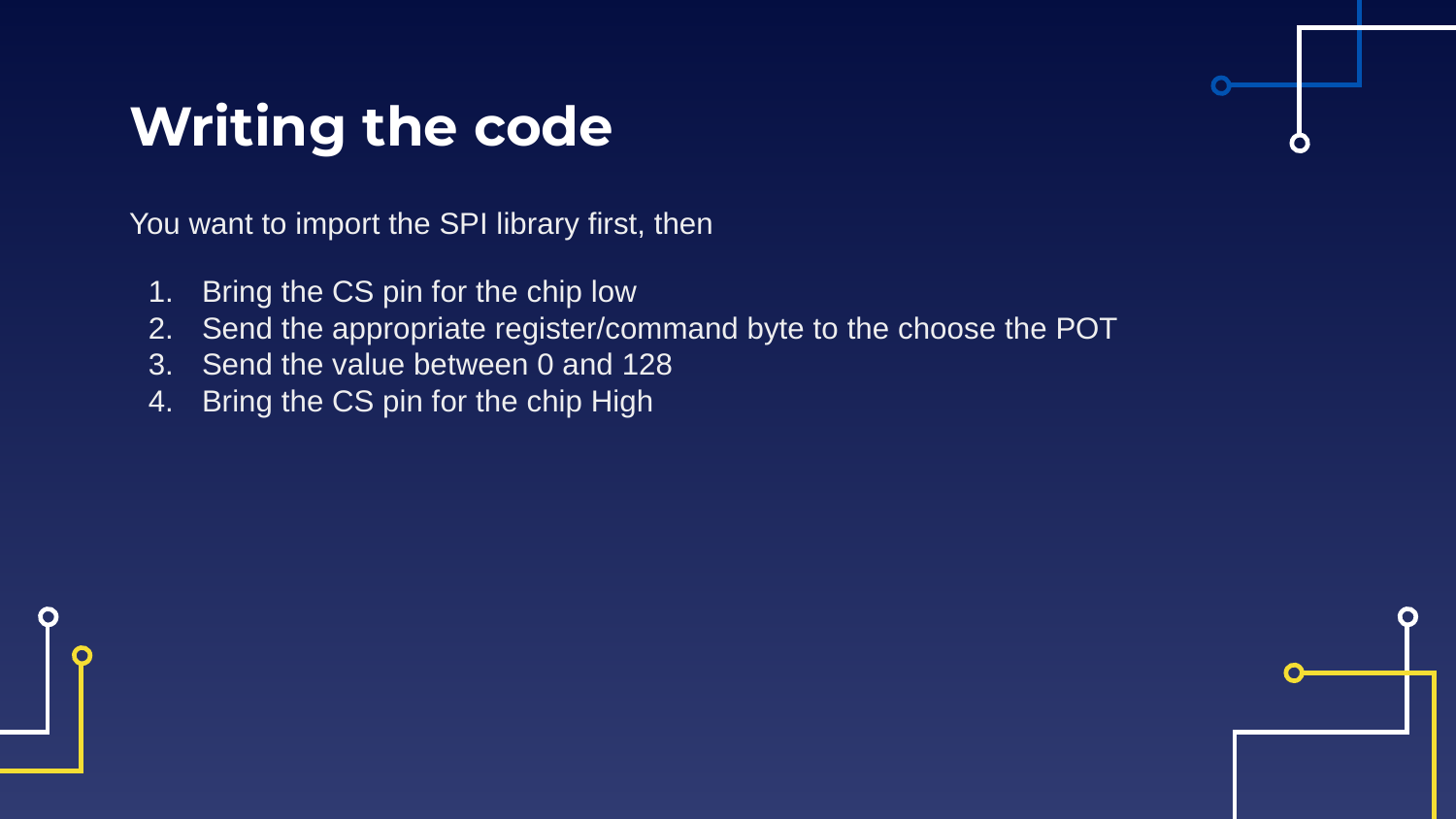

# Writing the code
You want to import the SPI library first, then
Bring the CS pin for the chip low
Send the appropriate register/command byte to the choose the POT
Send the value between 0 and 128
Bring the CS pin for the chip High